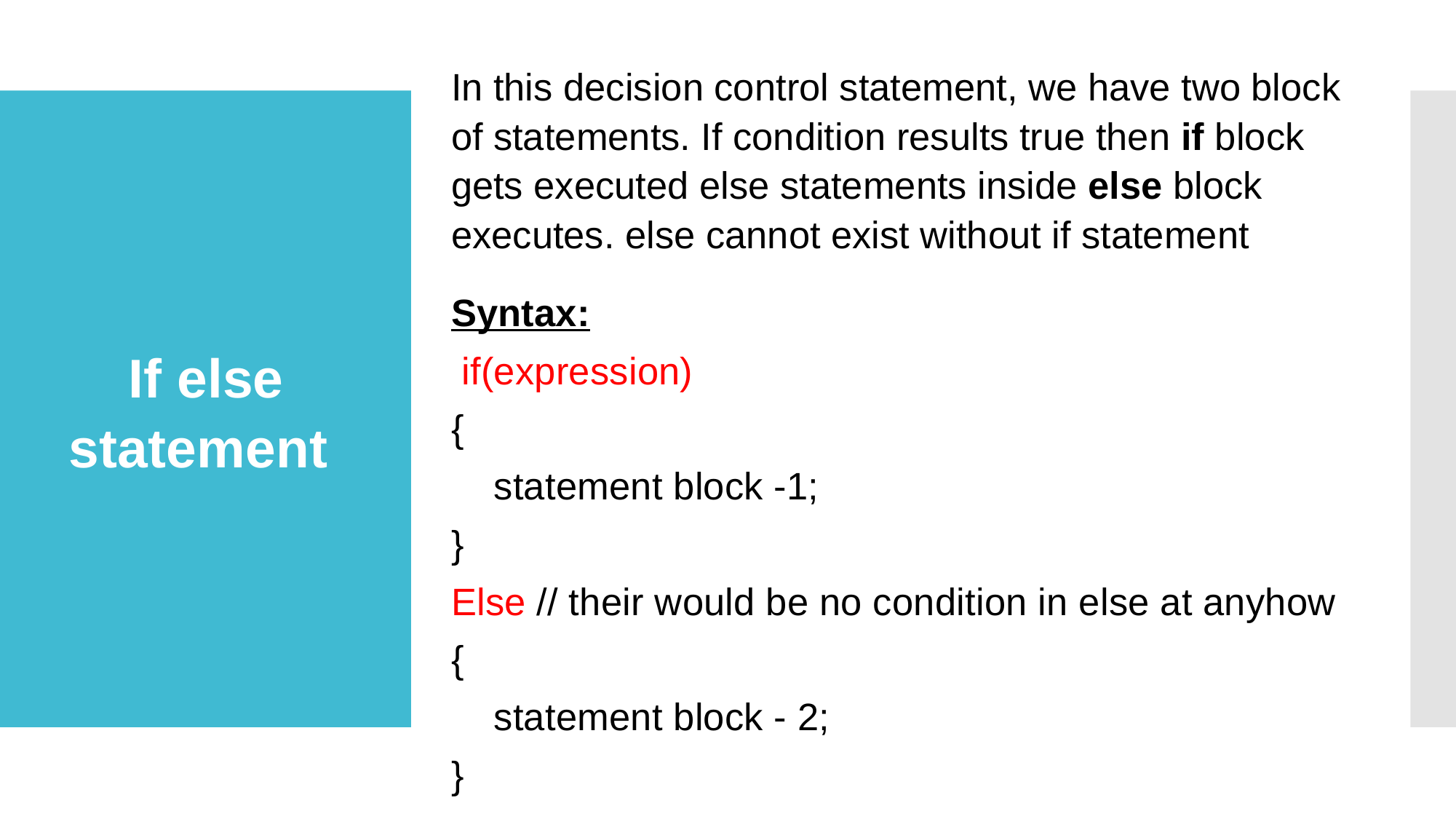

In this decision control statement, we have two block of statements. If condition results true then if block gets executed else statements inside else block executes. else cannot exist without if statement
Syntax:
 if(expression)
{
    statement block -1;
}
Else // their would be no condition in else at anyhow
{
    statement block - 2;
}
# If else statement